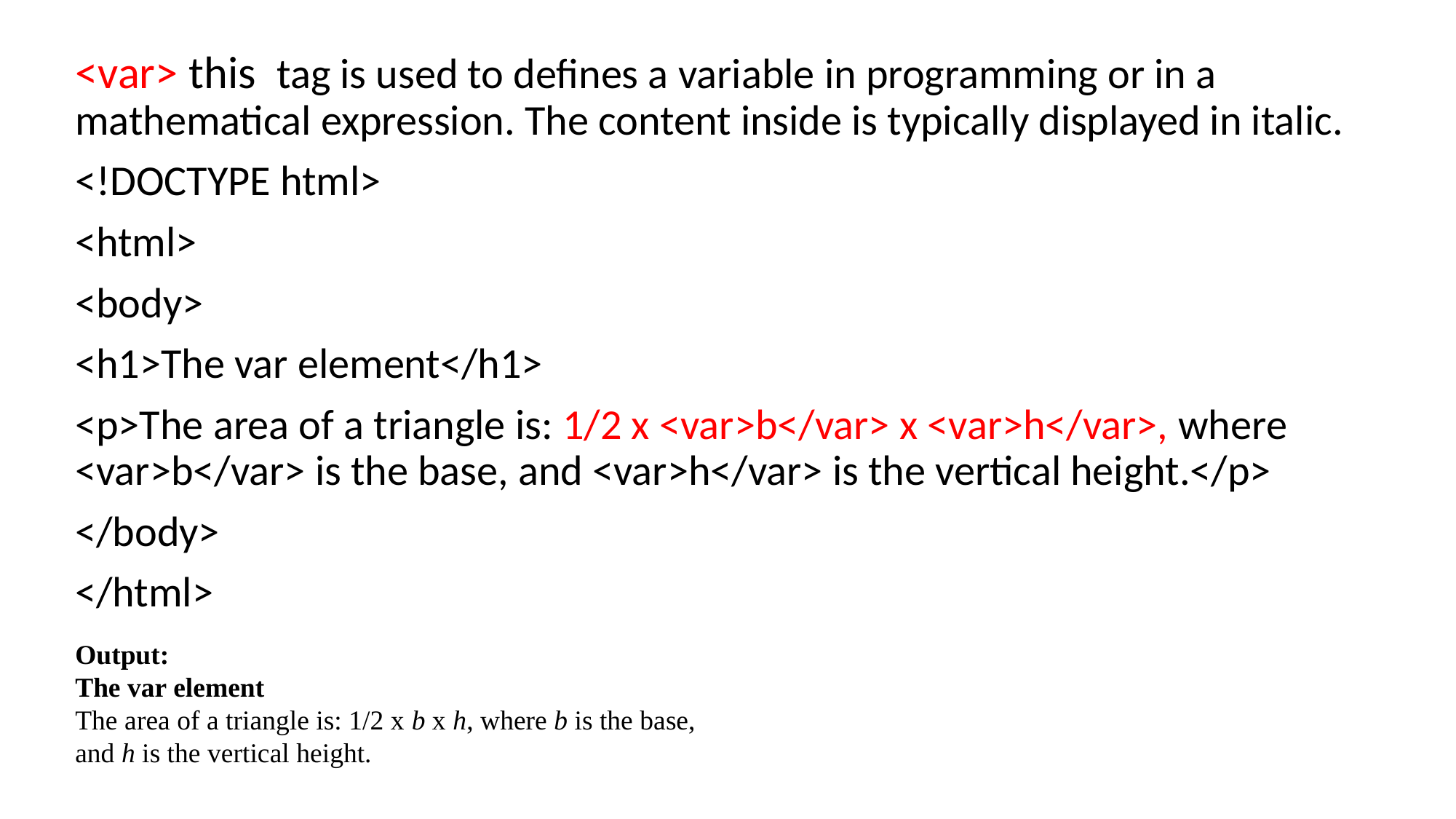

<var> this  tag is used to defines a variable in programming or in a mathematical expression. The content inside is typically displayed in italic.
<!DOCTYPE html>
<html>
<body>
<h1>The var element</h1>
<p>The area of a triangle is: 1/2 x <var>b</var> x <var>h</var>, where <var>b</var> is the base, and <var>h</var> is the vertical height.</p>
</body>
</html>

Output:
The var element
The area of a triangle is: 1/2 x b x h, where b is the base, and h is the vertical height.